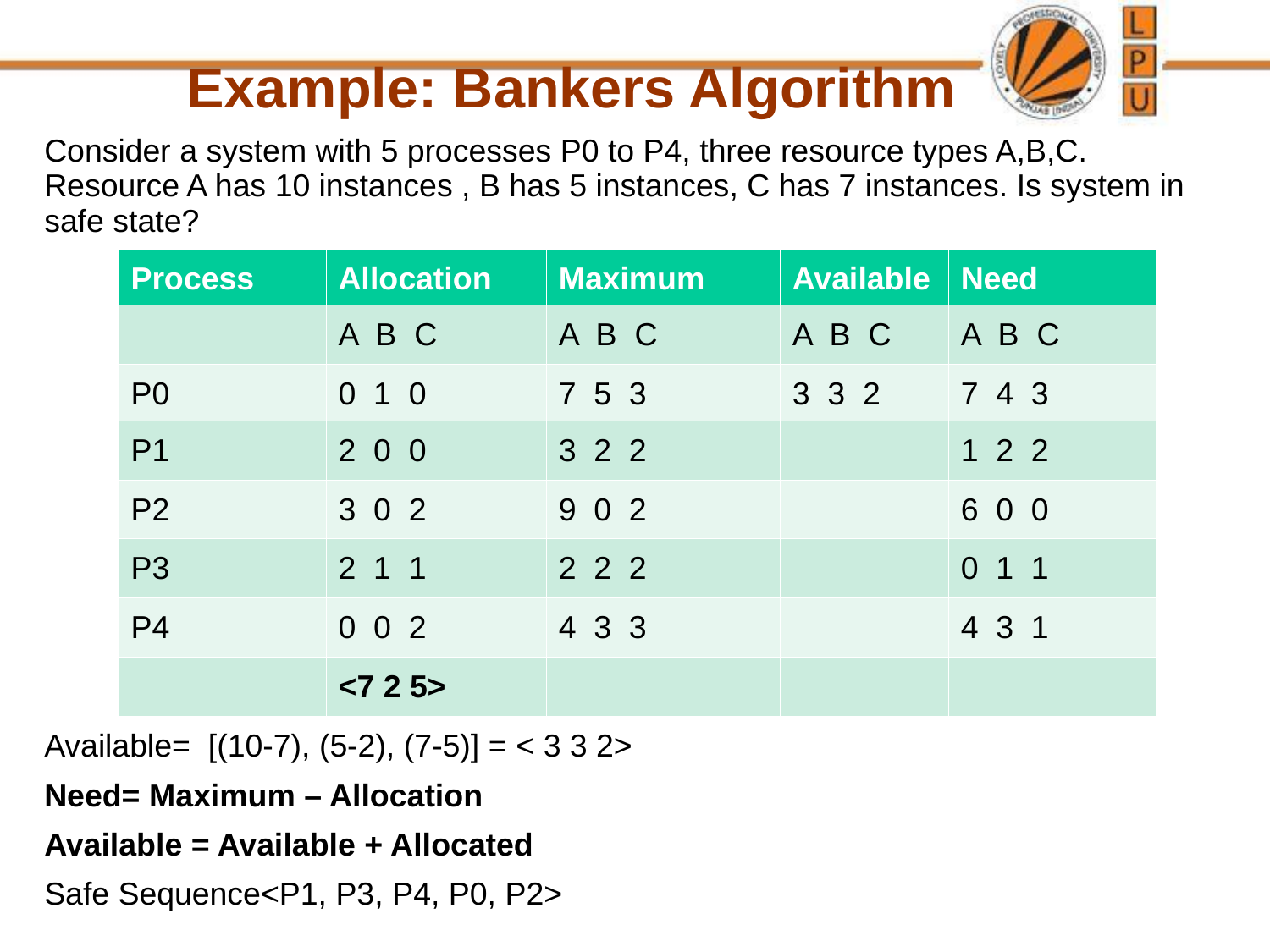

Example: Bankers Algorithm
Consider a system with 5 processes P0 to P4, three resource types A,B,C. Resource A has 10 instances , B has 5 instances, C has 7 instances. Is system in safe state?

Available=  [(10-7), (5-2), (7-5)] = < 3 3 2>
Need= Maximum – Allocation
Available = Available + Allocated
Safe Sequence<P1, P3, P4, P0, P2>

| Process | Allocation | Maximum | Available | Need |
| --- | --- | --- | --- | --- |
|  | A B C | A B C | A B C | A B C |
| P0 | 0 1 0 | 7 5 3 | 3 3 2 | 7 4 3 |
| P1 | 2 0 0 | 3 2 2 |  | 1 2 2 |
| P2 | 3 0 2 | 9 0 2 |  | 6 0 0 |
| P3 | 2 1 1 | 2 2 2 |  | 0 1 1 |
| P4 | 0 0 2 | 4 3 3 |  | 4 3 1 |
|  | <7 2 5> |  |  |  |